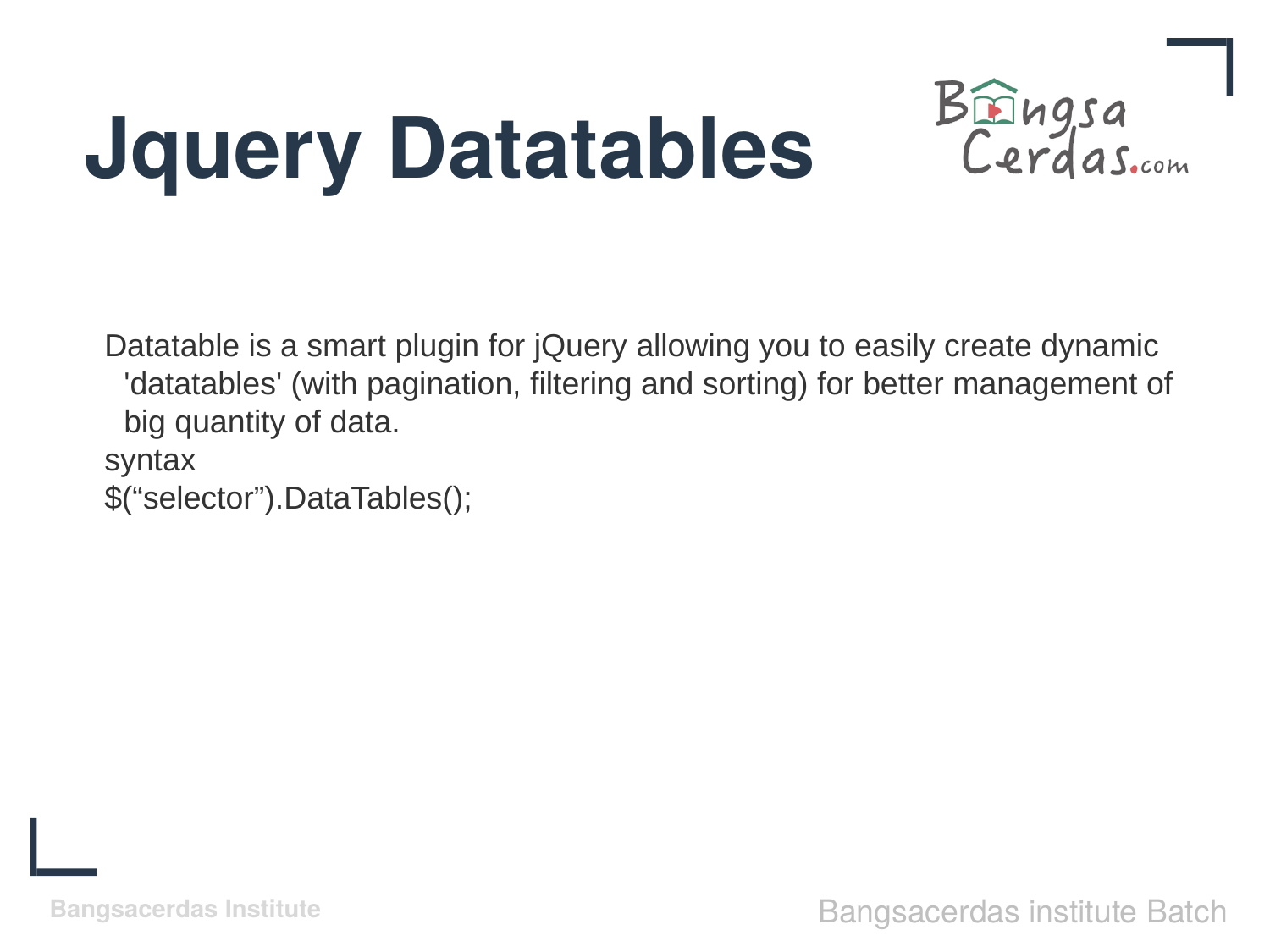

# Jquery Datatables
Datatable is a smart plugin for jQuery allowing you to easily create dynamic 'datatables' (with pagination, filtering and sorting) for better management of big quantity of data.
syntax
$(“selector”).DataTables();